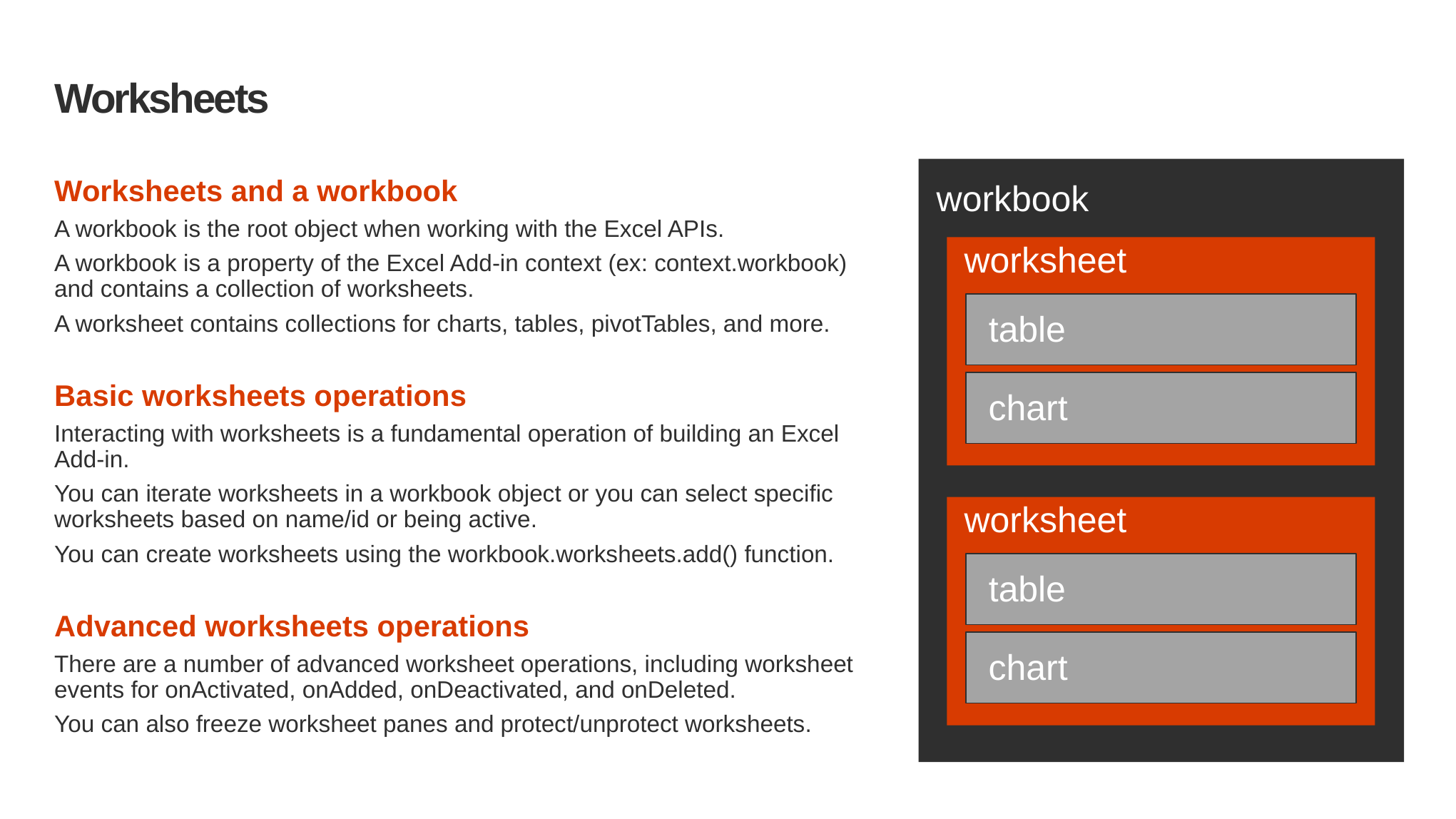

# Worksheets

workbook
Worksheets and a workbook
A workbook is the root object when working with the Excel APIs.
A workbook is a property of the Excel Add-in context (ex: context.workbook) and contains a collection of worksheets.
A worksheet contains collections for charts, tables, pivotTables, and more.

Basic worksheets operations
Interacting with worksheets is a fundamental operation of building an Excel Add-in.
You can iterate worksheets in a workbook object or you can select specific worksheets based on name/id or being active.
You can create worksheets using the workbook.worksheets.add() function.

Advanced worksheets operations
There are a number of advanced worksheet operations, including worksheet events for onActivated, onAdded, onDeactivated, and onDeleted.
You can also freeze worksheet panes and protect/unprotect worksheets.

worksheet

table

chart
worksheet

table

chart